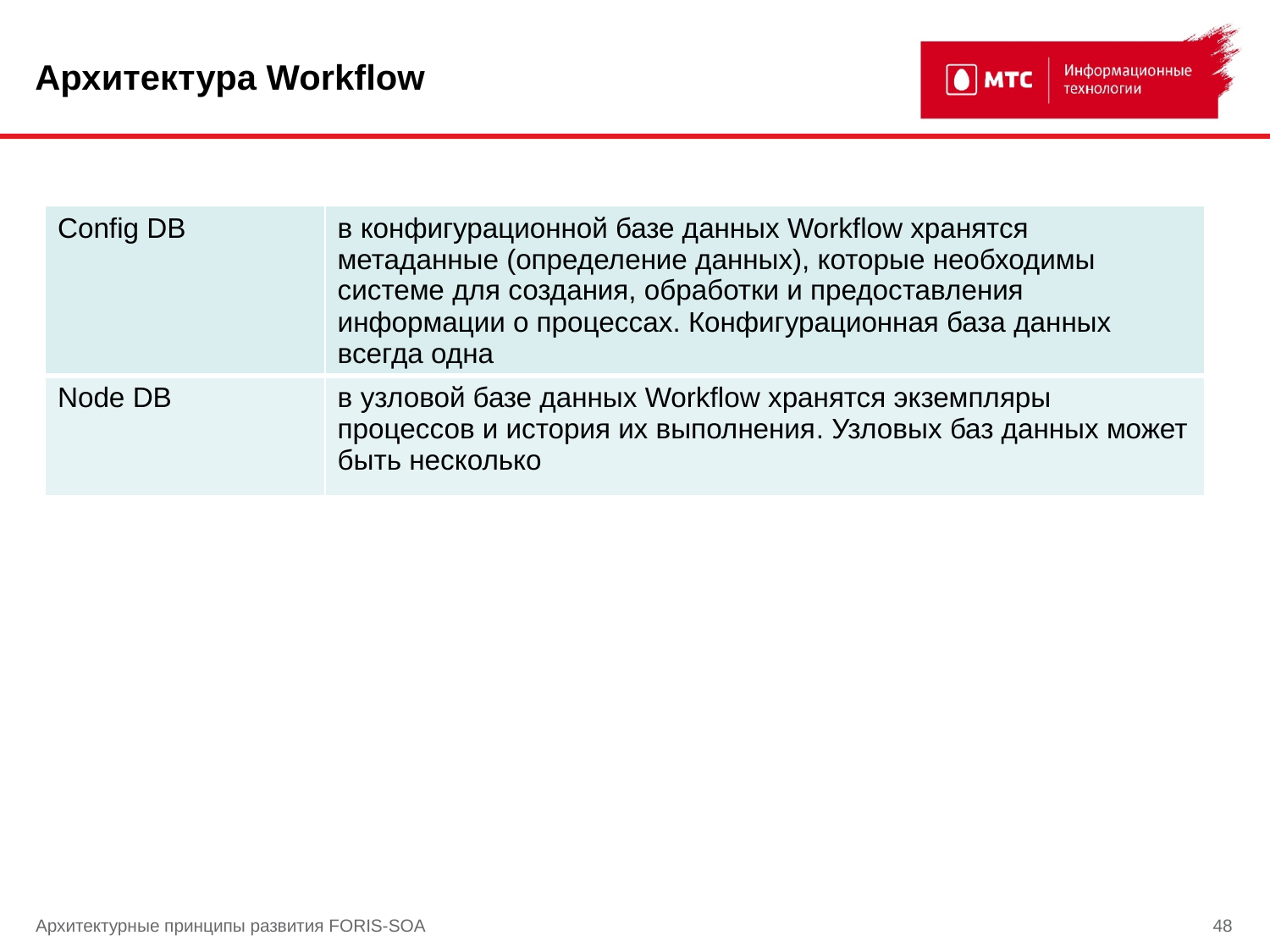

# Архитектура Workflow
| Config DB | в конфигурационной базе данных Workflow хранятся метаданные (определение данных), которые необходимы системе для создания, обработки и предоставления информации о процессах. Конфигурационная база данных всегда одна |
| --- | --- |
| Node DB | в узловой базе данных Workflow хранятся экземпляры процессов и история их выполнения. Узловых баз данных может быть несколько |
Архитектурные принципы развития FORIS-SOA
48